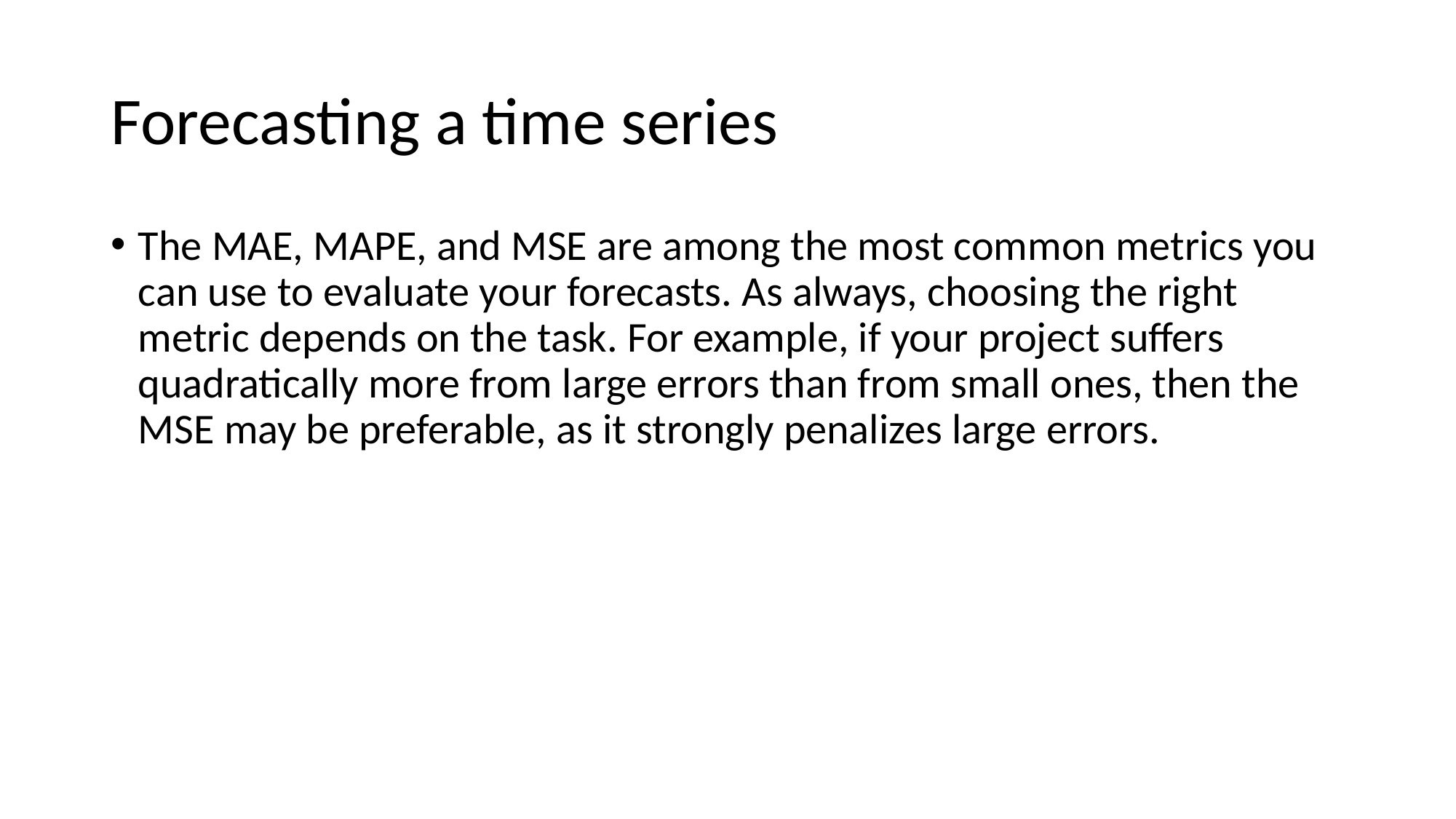

# Forecasting a time series
The MAE, MAPE, and MSE are among the most common metrics you can use to evaluate your forecasts. As always, choosing the right metric depends on the task. For example, if your project suffers quadratically more from large errors than from small ones, then the MSE may be preferable, as it strongly penalizes large errors.